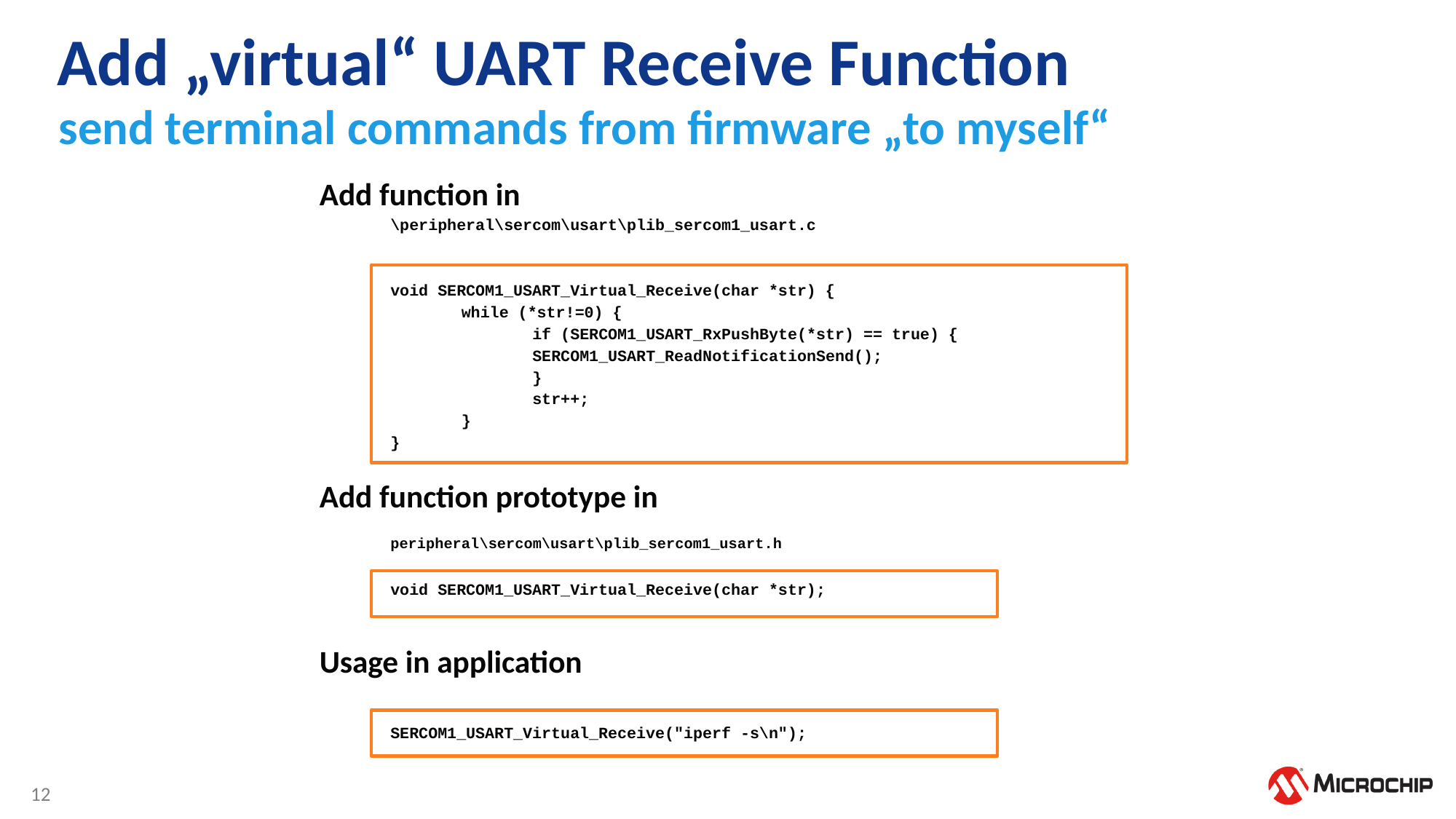

# Add „virtual“ UART Receive Function
send terminal commands from firmware „to myself“
Add function in
	\peripheral\sercom\usart\plib_sercom1_usart.c

	void SERCOM1_USART_Virtual_Receive(char *str) {
    		while (*str!=0) {
        		if (SERCOM1_USART_RxPushByte(*str) == true) {
            		SERCOM1_USART_ReadNotificationSend();
        		}
        		str++;
    		}
	}

Add function prototype in
	peripheral\sercom\usart\plib_sercom1_usart.h

	void SERCOM1_USART_Virtual_Receive(char *str);

Usage in application

	SERCOM1_USART_Virtual_Receive("iperf -s\n");